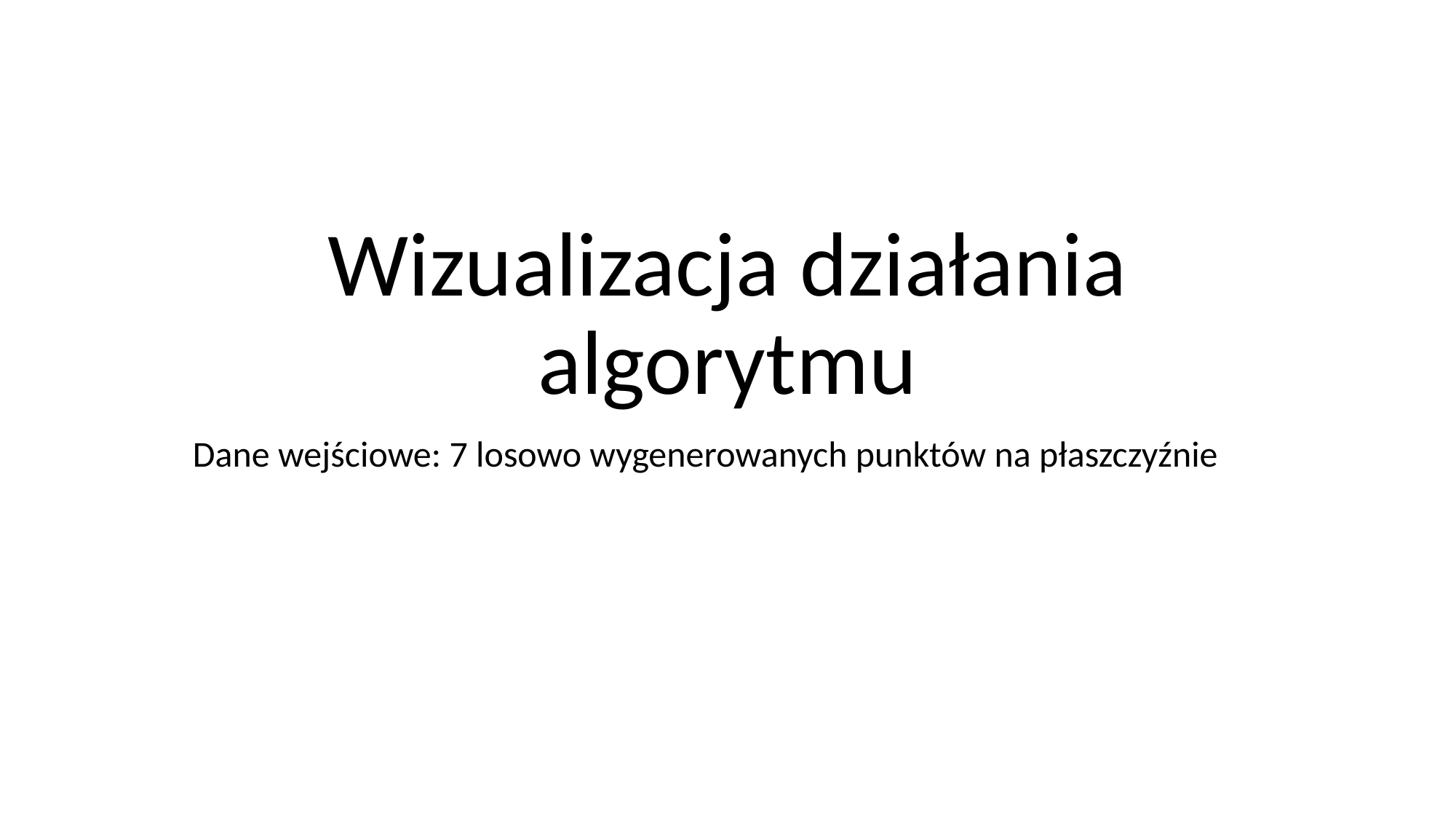

# Wizualizacja działania algorytmu
Dane wejściowe: 7 losowo wygenerowanych punktów na płaszczyźnie